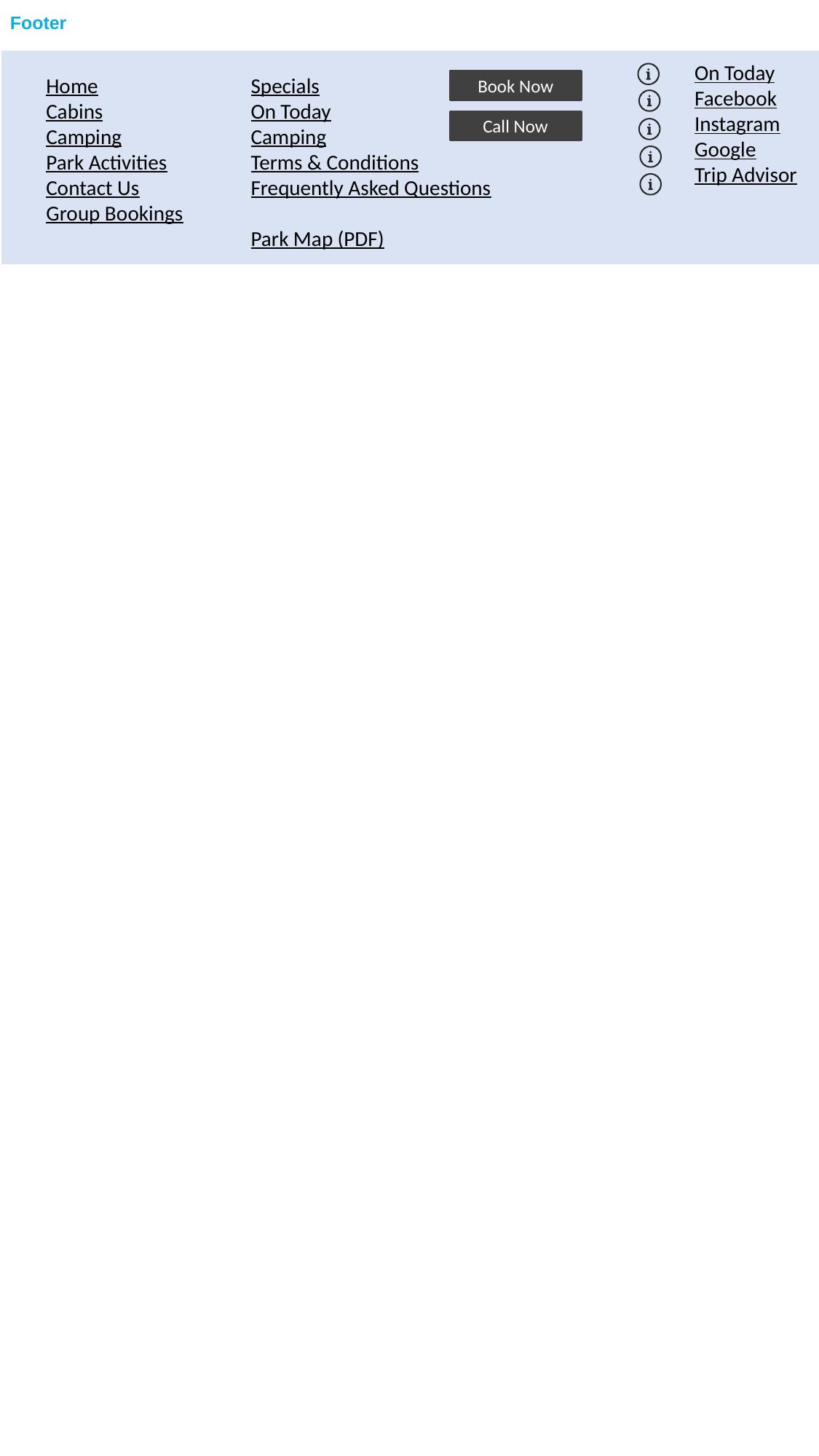

Footer

On Today
Facebook
Instagram
Google
Trip Advisor

Home
Cabins
Camping
Park Activities
Contact Us
Group Bookings
Specials
On Today
Camping
Terms & Conditions
Frequently Asked Questions
Park Map (PDF)

Book Now

Call Now